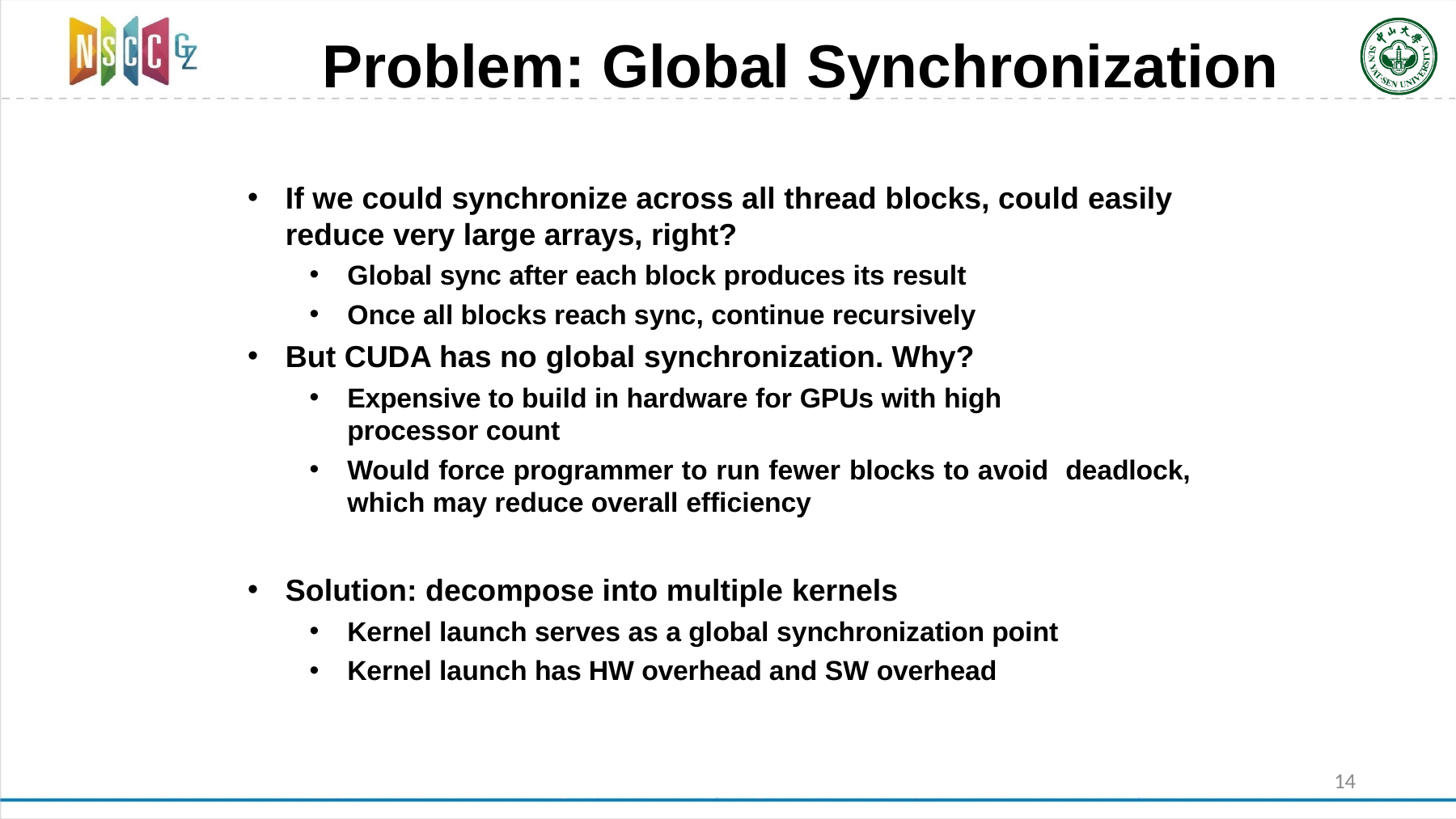

# Problem: Global Synchronization
If we could synchronize across all thread blocks, could easily reduce very large arrays, right?
Global sync after each block produces its result
Once all blocks reach sync, continue recursively
But CUDA has no global synchronization. Why?
Expensive to build in hardware for GPUs with high processor count
Would force programmer to run fewer blocks to avoid  deadlock, which may reduce overall efficiency

Solution: decompose into multiple kernels
Kernel launch serves as a global synchronization point
Kernel launch has HW overhead and SW overhead
14